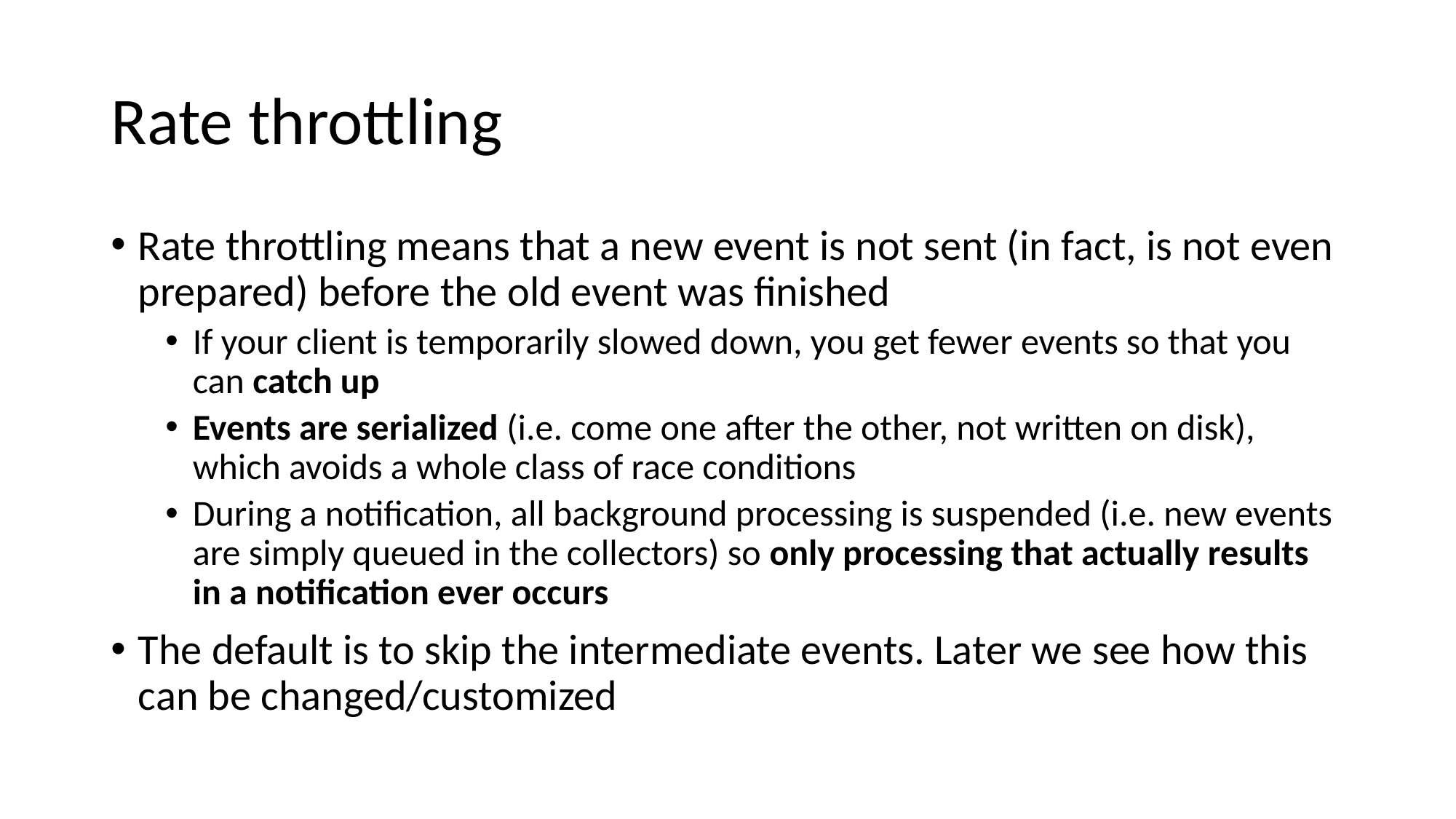

# Rate throttling
Rate throttling means that a new event is not sent (in fact, is not even prepared) before the old event was finished
If your client is temporarily slowed down, you get fewer events so that you can catch up
Events are serialized (i.e. come one after the other, not written on disk), which avoids a whole class of race conditions
During a notification, all background processing is suspended (i.e. new events are simply queued in the collectors) so only processing that actually results in a notification ever occurs
The default is to skip the intermediate events. Later we see how this can be changed/customized